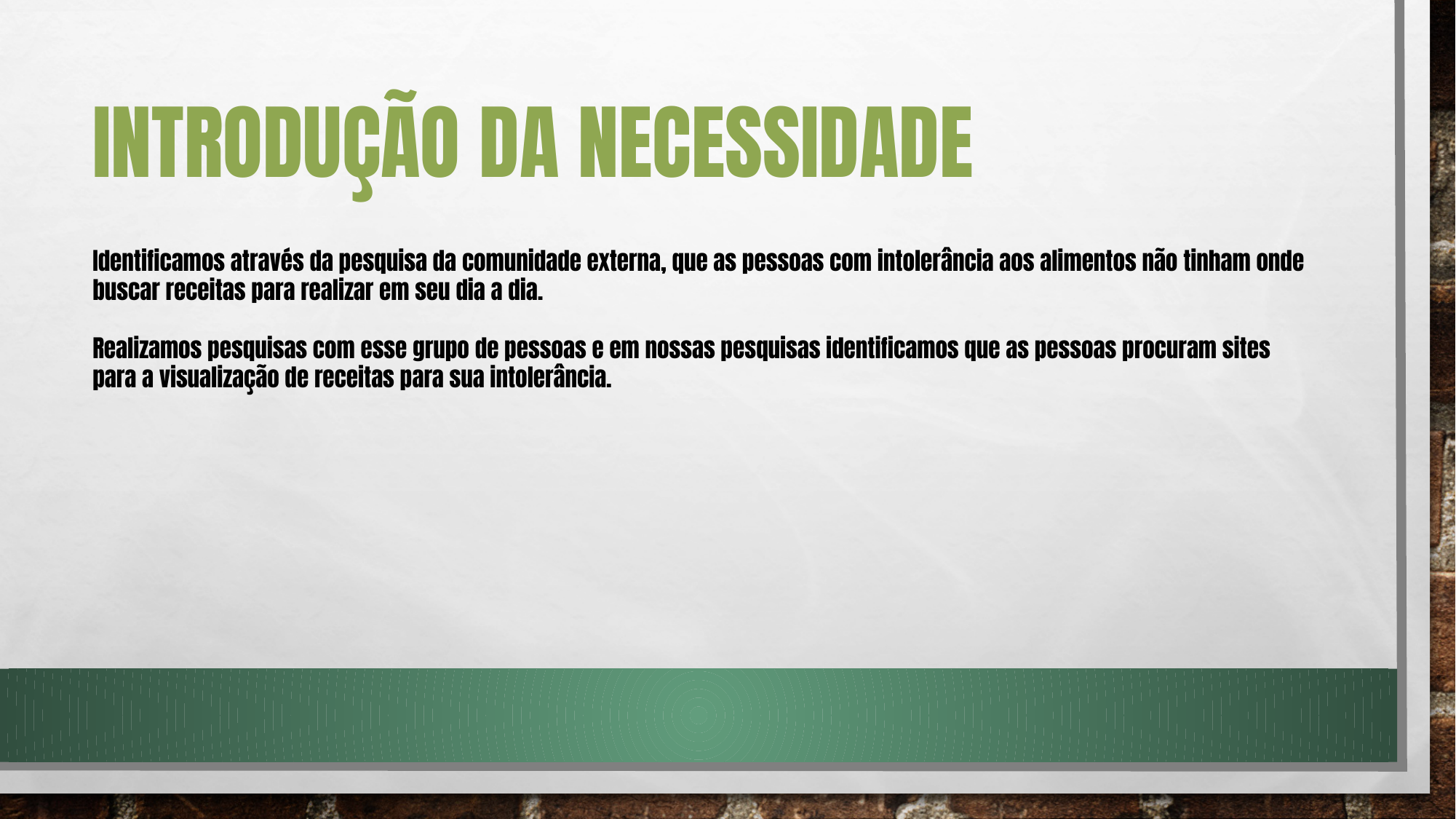

# Introdução da necessidade
Identificamos através da pesquisa da comunidade externa, que as pessoas com intolerância aos alimentos não tinham onde buscar receitas para realizar em seu dia a dia.

Realizamos pesquisas com esse grupo de pessoas e em nossas pesquisas identificamos que as pessoas procuram sites para a visualização de receitas para sua intolerância.